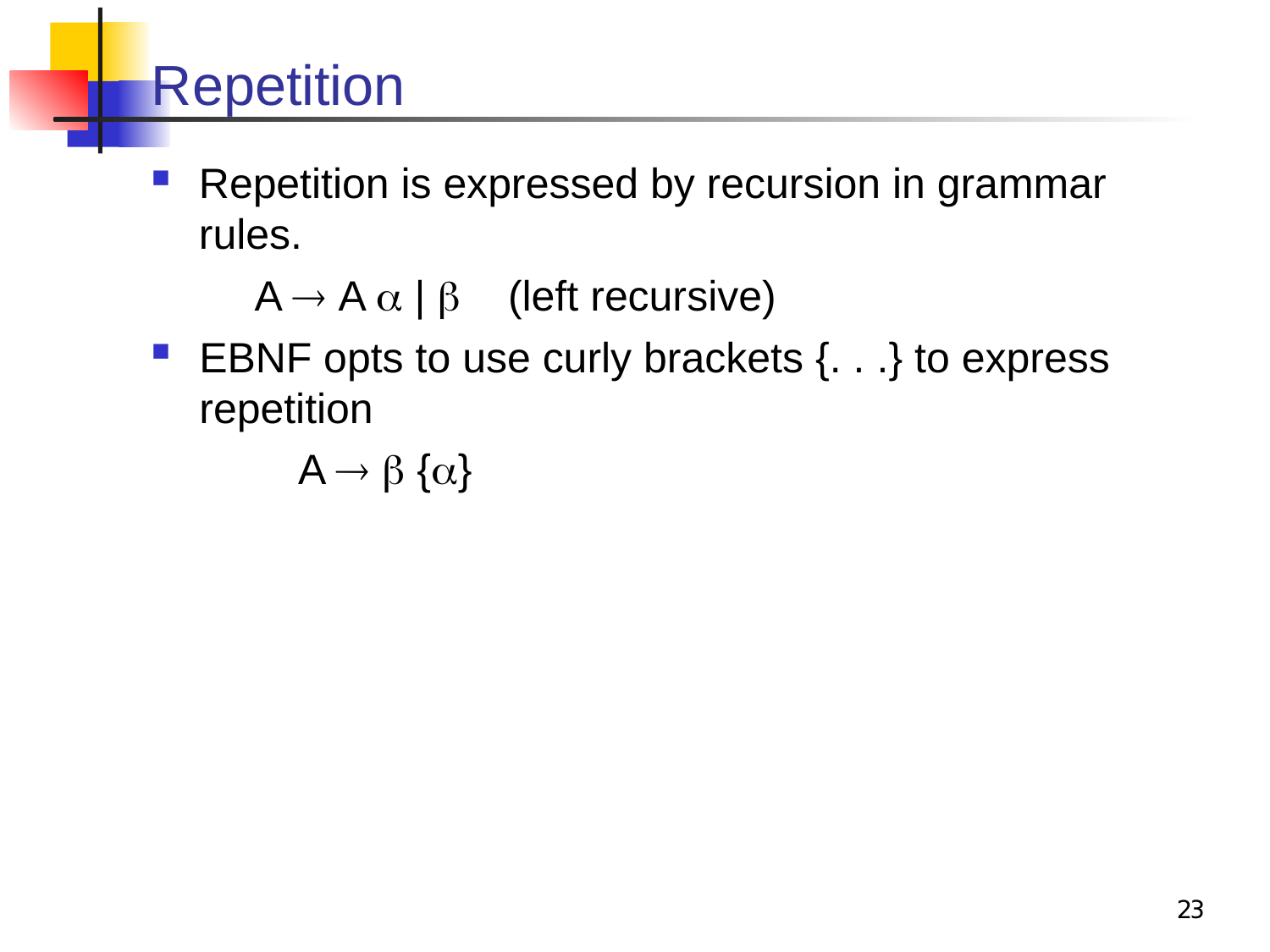

# Repetition
Repetition is expressed by recursion in grammar rules.
	A → A α | β    (left recursive)
EBNF opts to use curly brackets {. . .} to express repetition
       A → β {α}
23